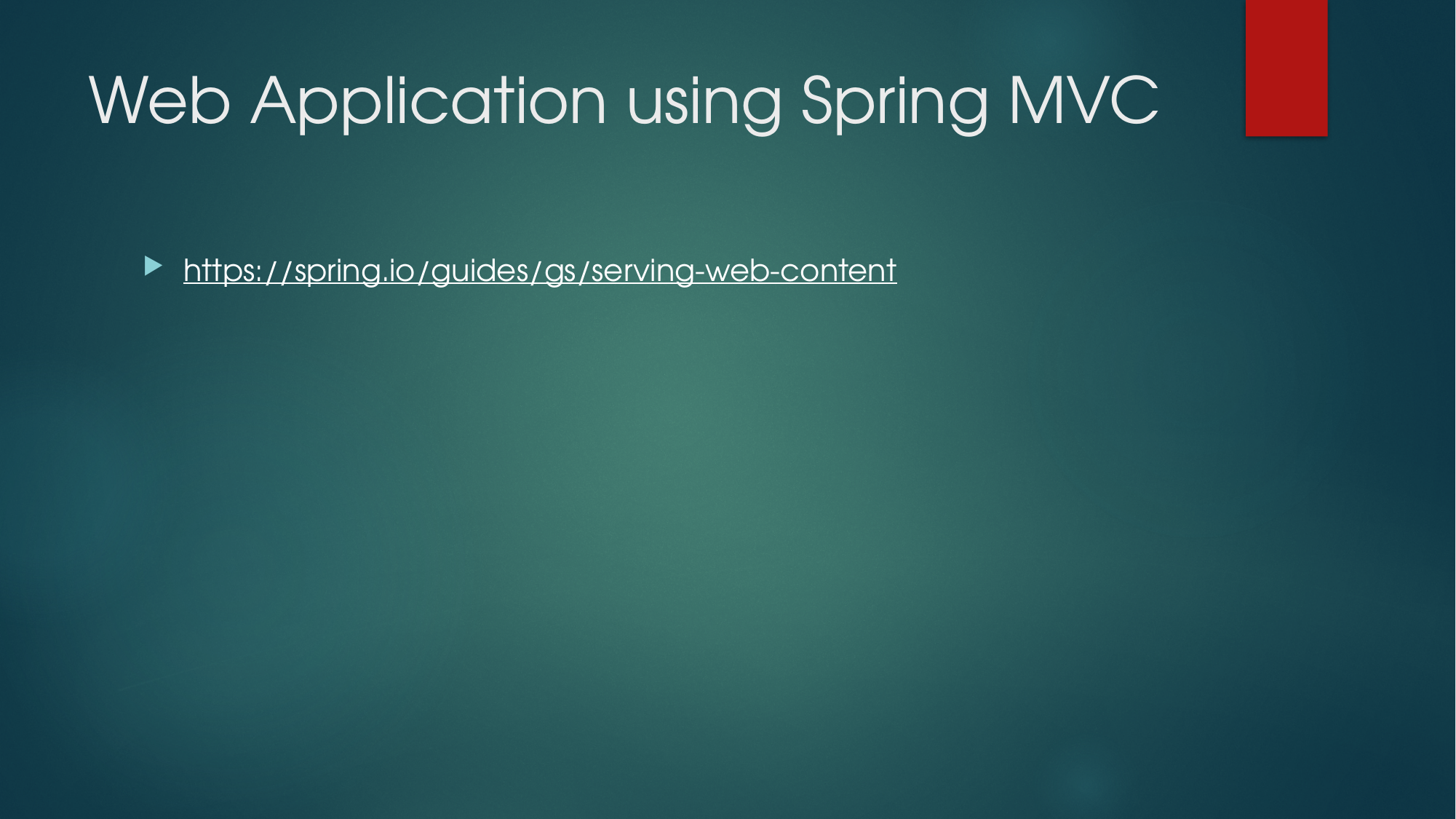

# Web Application using Spring MVC
https://spring.io/guides/gs/serving-web-content